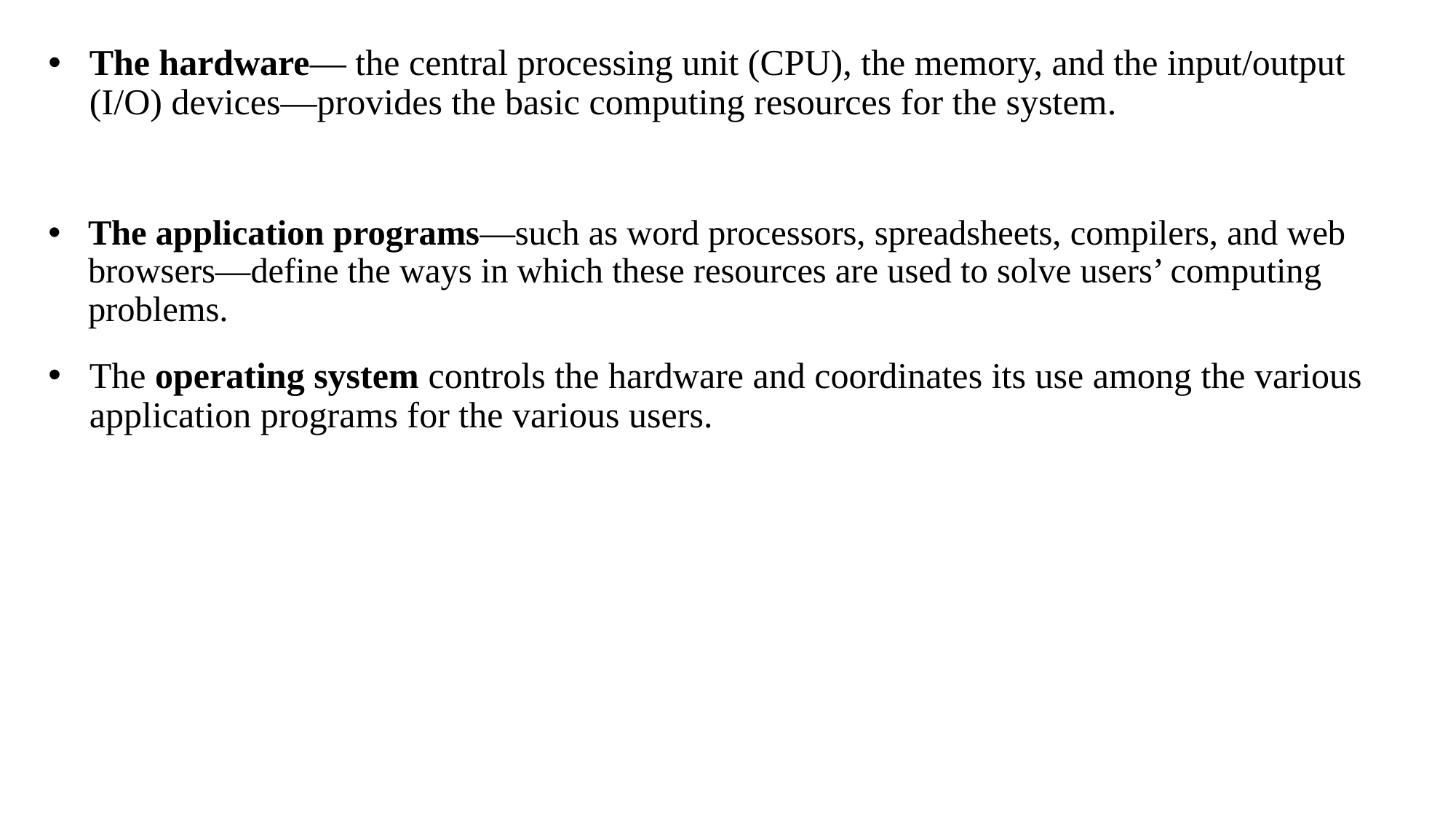

The hardware— the central processing unit (CPU), the memory, and the input/output (I/O) devices—provides the basic computing resources for the system.

The application programs—such as word processors, spreadsheets, compilers, and web browsers—define the ways in which these resources are used to solve users’ computing problems.

The operating system controls the hardware and coordinates its use among the various application programs for the various users.